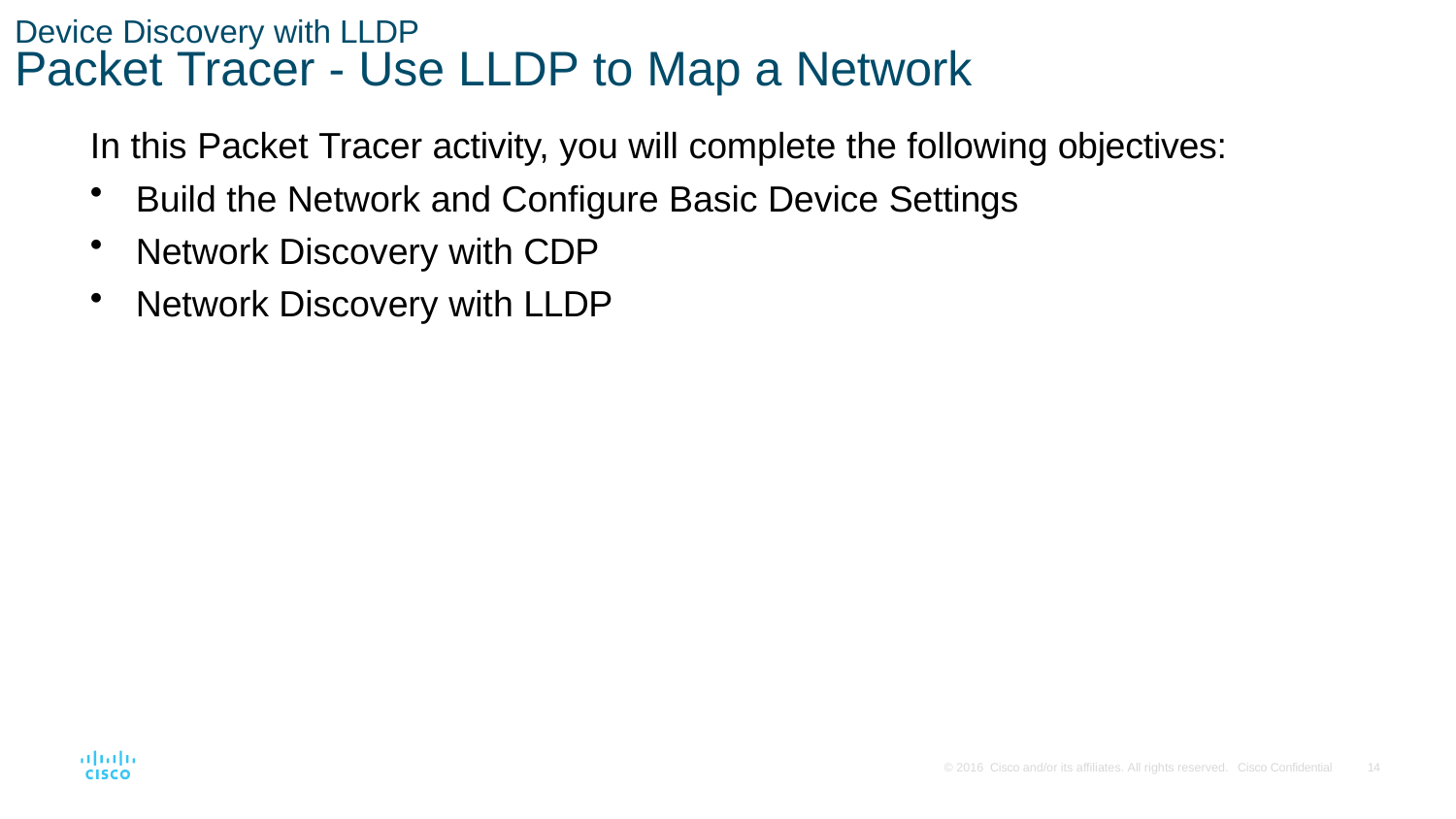

Device Discovery with LLDP
# Packet Tracer - Use LLDP to Map a Network
In this Packet Tracer activity, you will complete the following objectives:
Build the Network and Configure Basic Device Settings
Network Discovery with CDP
Network Discovery with LLDP
© 2016 Cisco and/or its affiliates. All rights reserved. Cisco Confidential
14